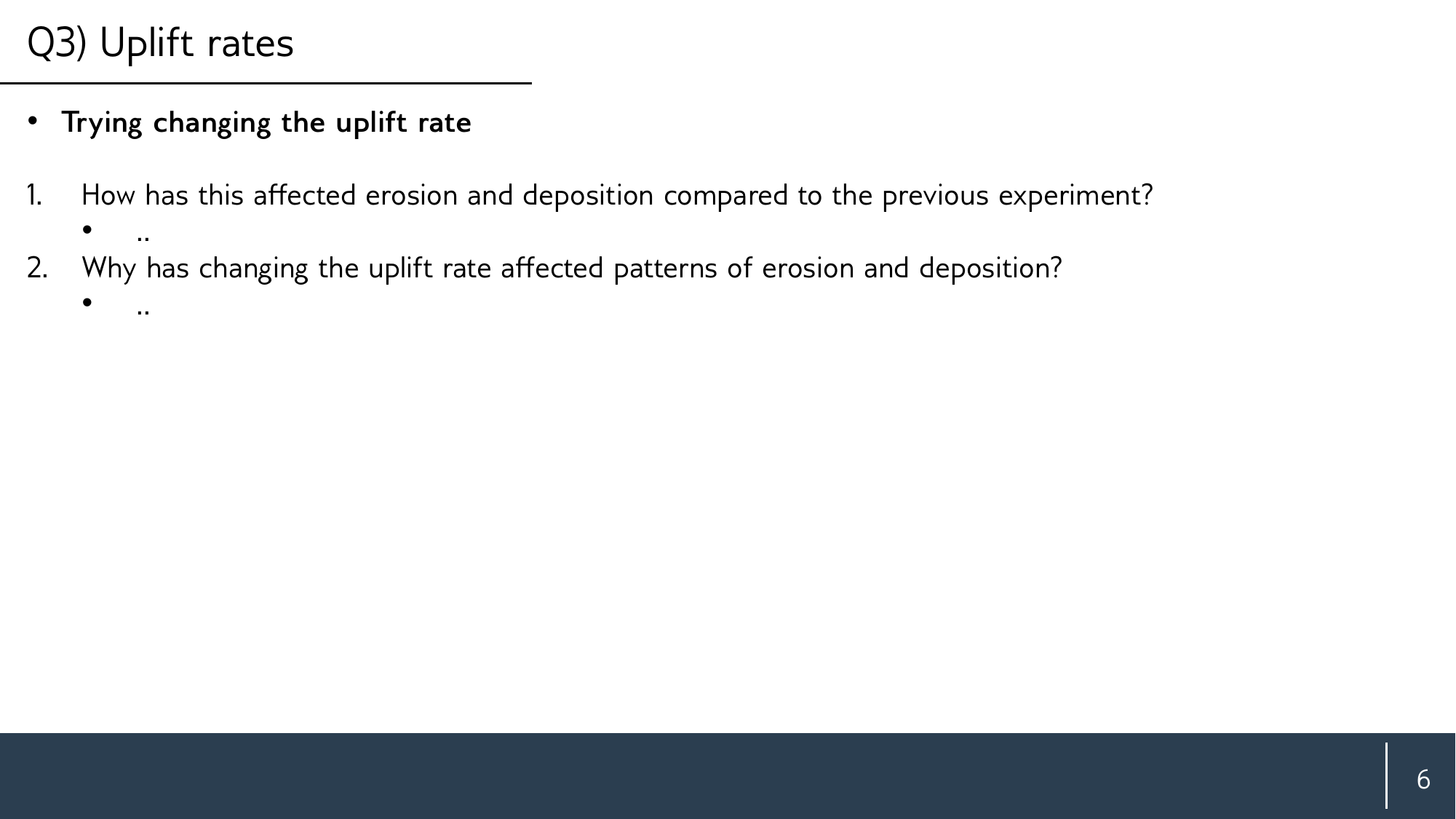

Q3) Uplift rates
Trying changing the uplift rate

How has this affected erosion and deposition compared to the previous experiment?
..
Why has changing the uplift rate affected patterns of erosion and deposition?
..

6